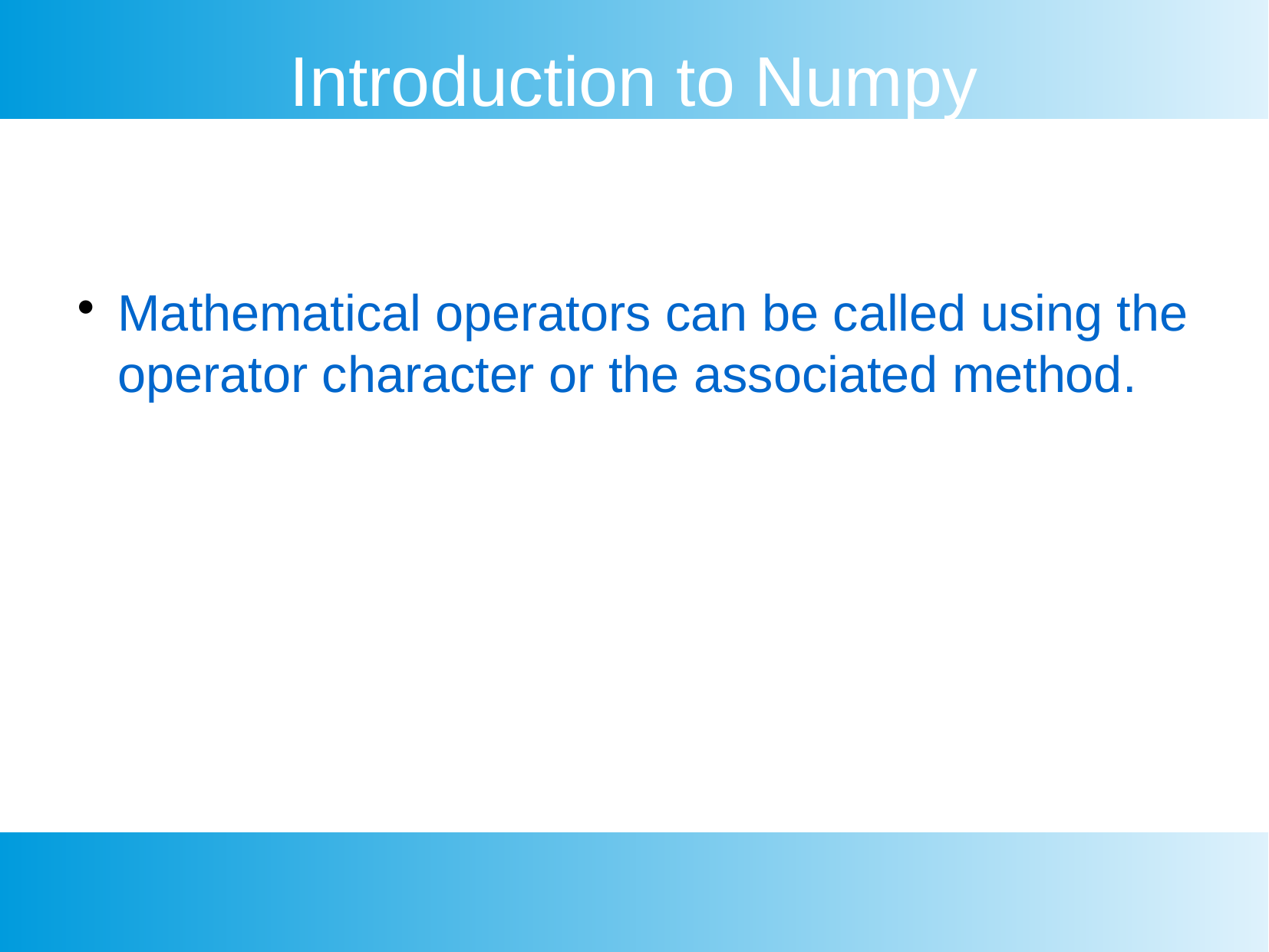

Introduction to Numpy

Mathematical operators can be called using the operator character or the associated method.